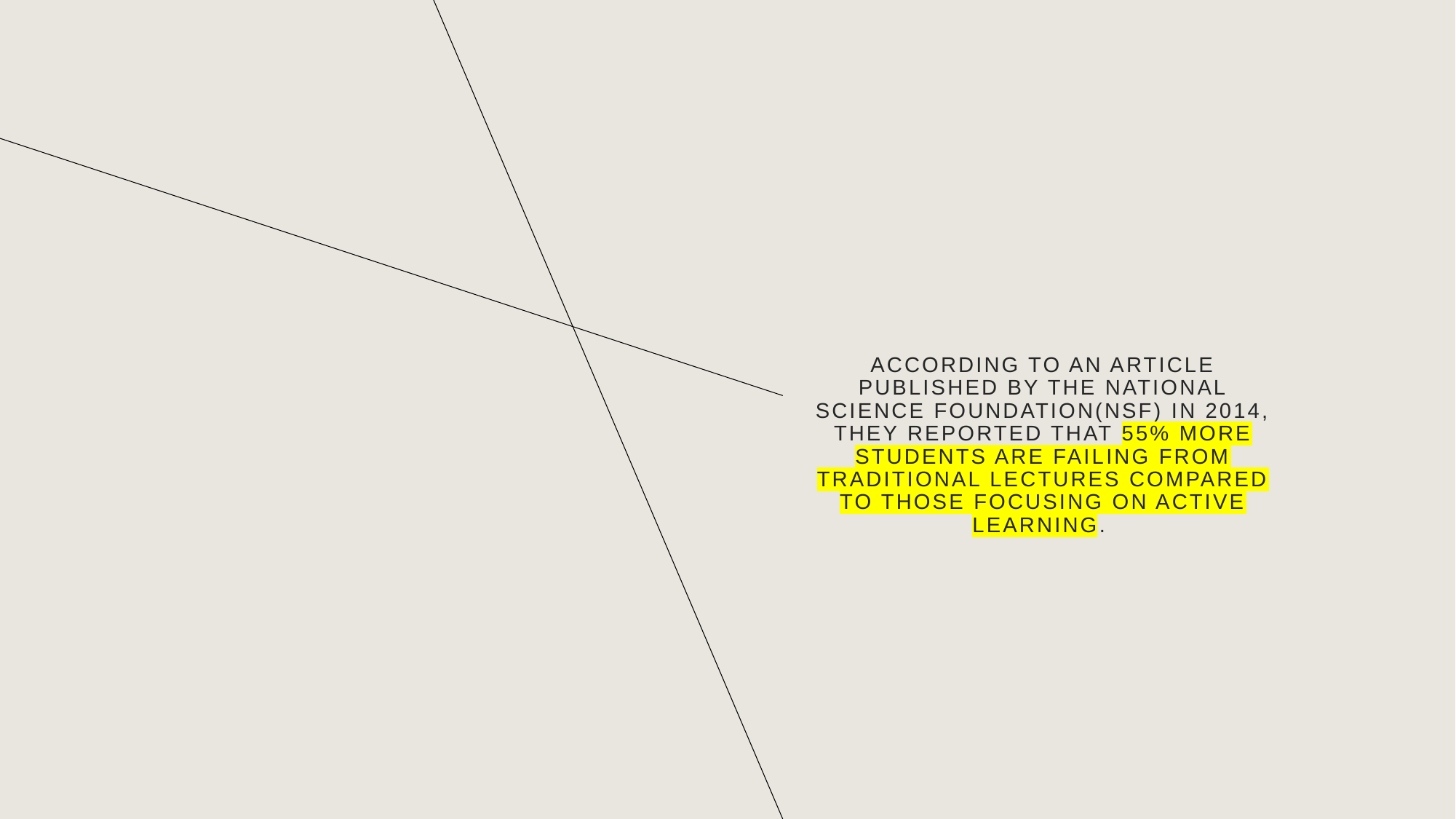

# According to an article published by the National Science Foundation(NSF) in 2014, they reported that 55% more students are failing from traditional lectures compared to those focusing on active learning.